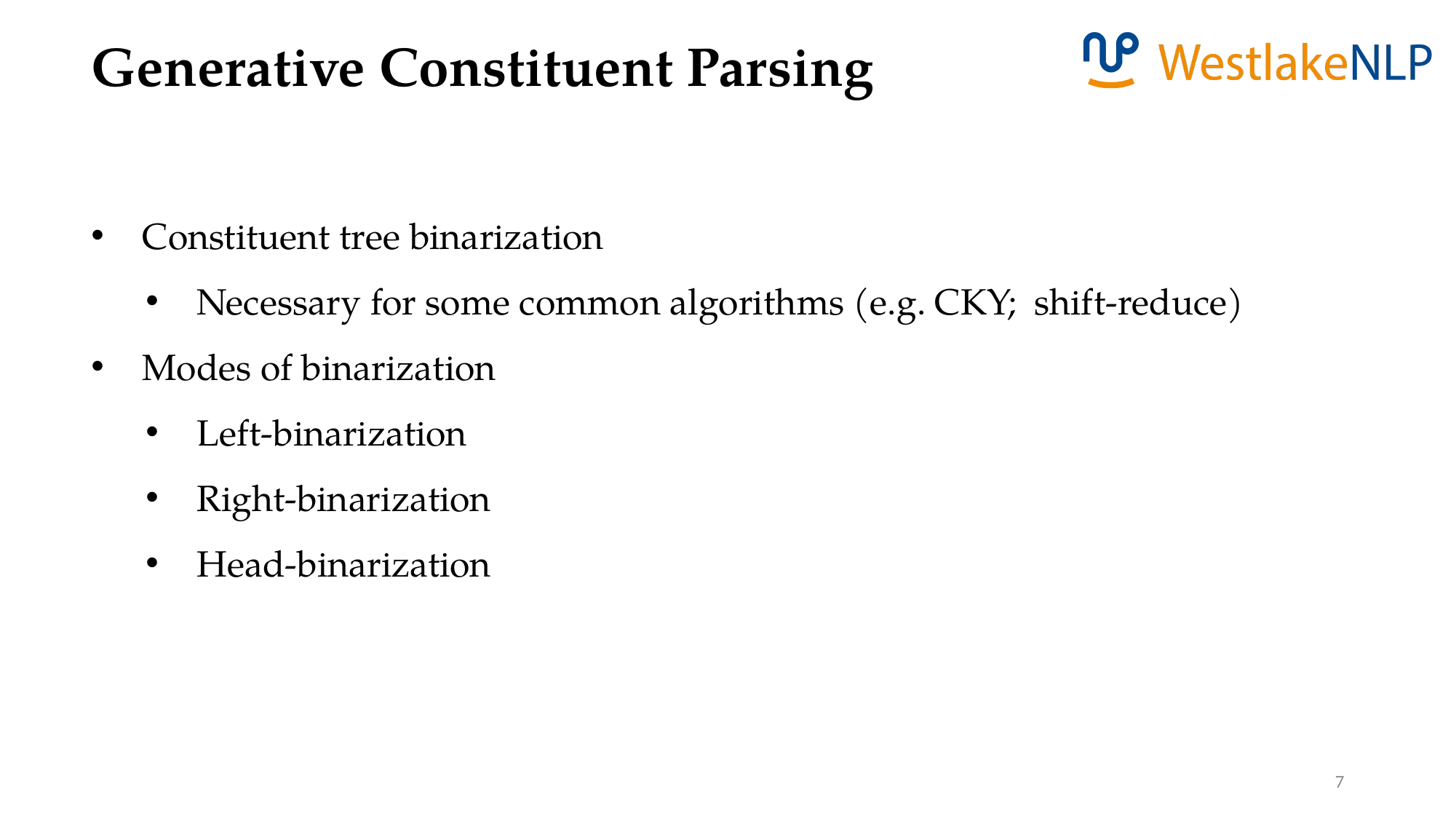

Generative Constituent Parsing
Constituent tree binarization
Necessary for some common algorithms (e.g. CKY;  shift-reduce)
Modes of binarization
Left-binarization
Right-binarization
Head-binarization
7